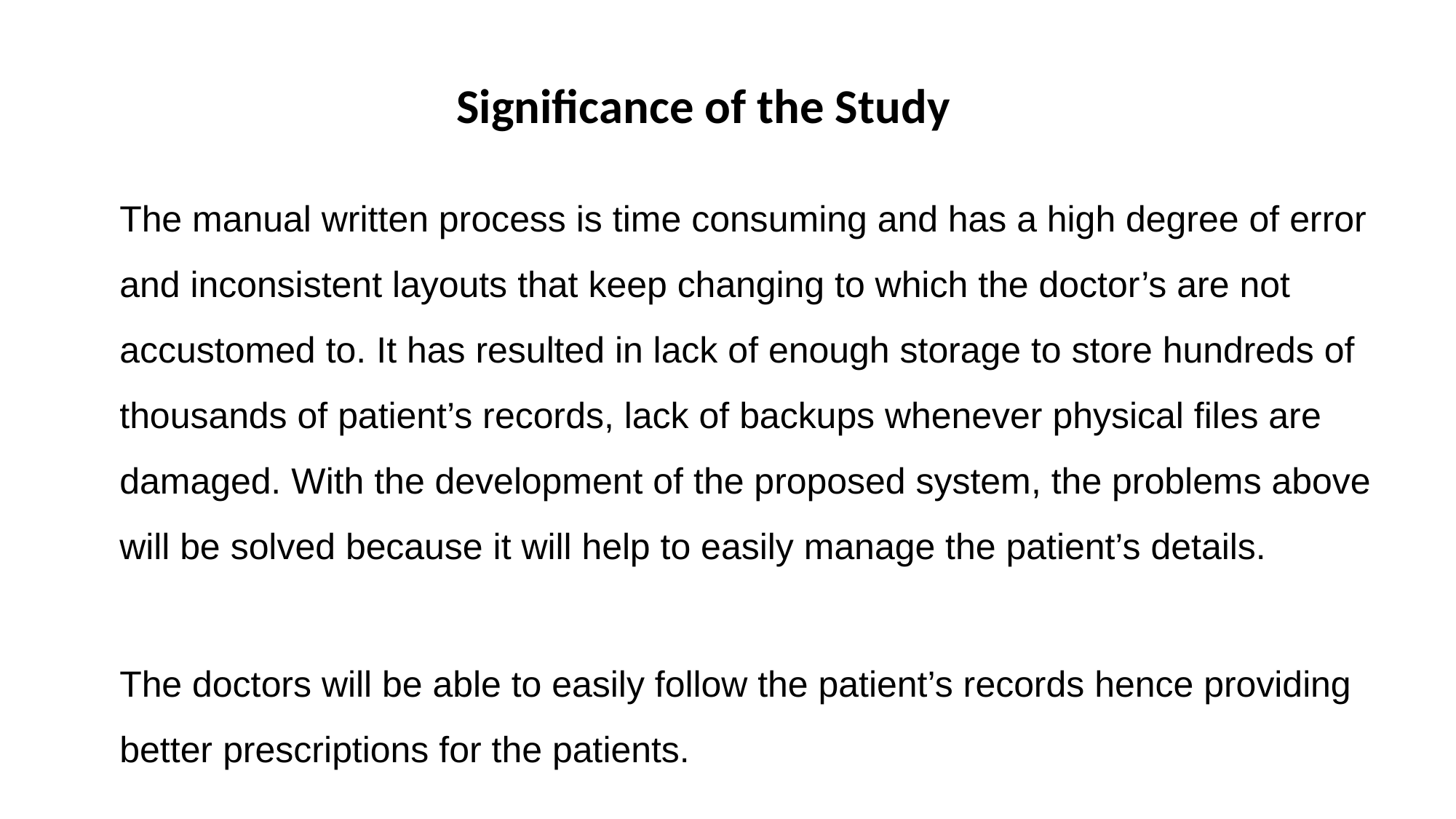

Significance of the Study
The manual written process is time consuming and has a high degree of error and inconsistent layouts that keep changing to which the doctor’s are not accustomed to. It has resulted in lack of enough storage to store hundreds of thousands of patient’s records, lack of backups whenever physical files are damaged. With the development of the proposed system, the problems above will be solved because it will help to easily manage the patient’s details.

The doctors will be able to easily follow the patient’s records hence providing better prescriptions for the patients.